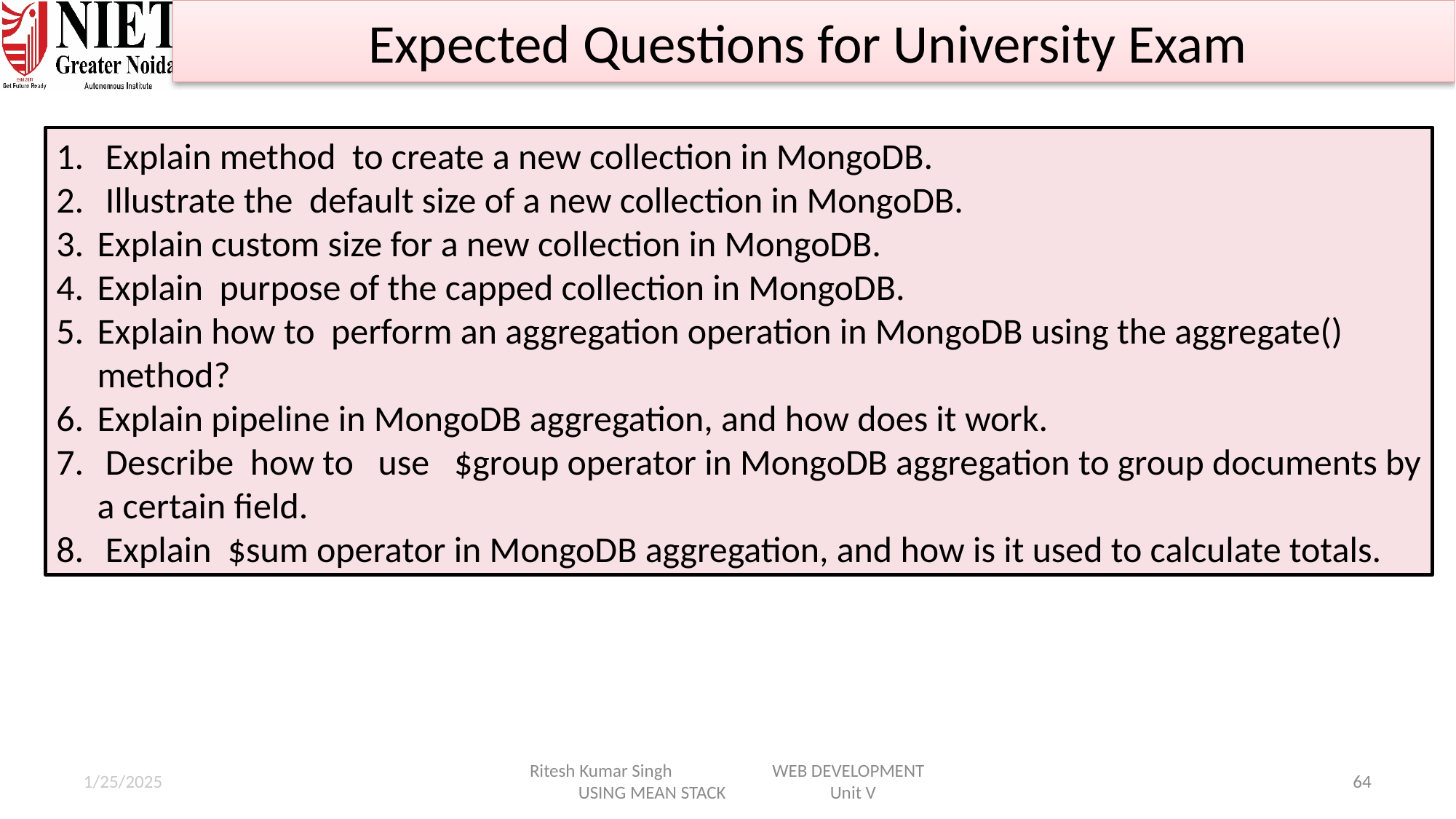

Expected Questions for University Exam
 Explain method  to create a new collection in MongoDB.
 Illustrate the  default size of a new collection in MongoDB.
Explain custom size for a new collection in MongoDB.
Explain  purpose of the capped collection in MongoDB.
Explain how to  perform an aggregation operation in MongoDB using the aggregate() method?
Explain pipeline in MongoDB aggregation, and how does it work.
 Describe  how to   use   $group operator in MongoDB aggregation to group documents by a certain field.
 Explain  $sum operator in MongoDB aggregation, and how is it used to calculate totals.

1/25/2025
Ritesh Kumar Singh                        WEB DEVELOPMENT USING MEAN STACK                         Unit V
64